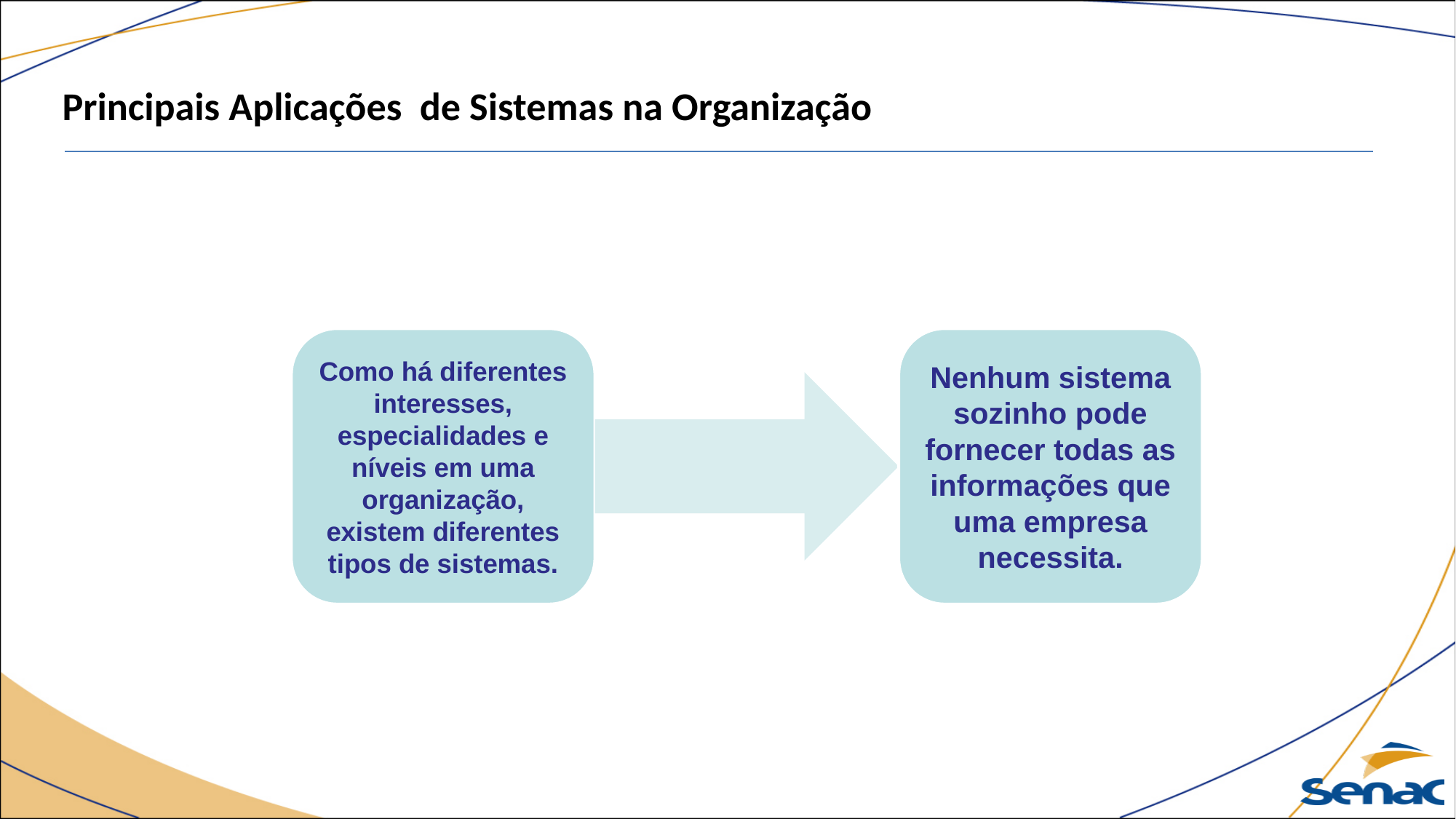

Principais Aplicações  de Sistemas na Organização
Como há diferentes interesses, especialidades e níveis em uma organização, existem diferentes tipos de sistemas.
Nenhum sistema sozinho pode fornecer todas as informações que uma empresa necessita.